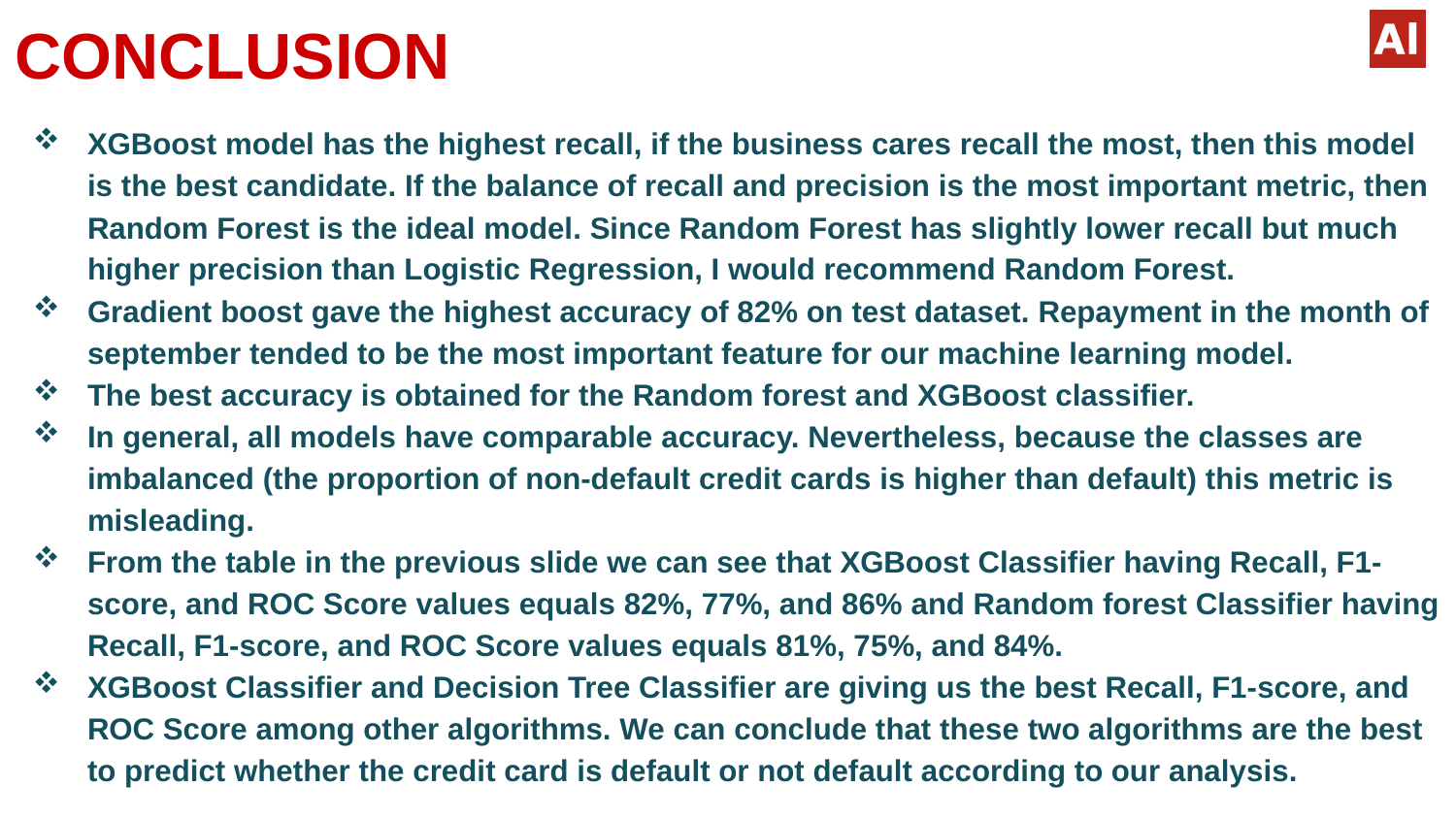

# CONCLUSION
XGBoost model has the highest recall, if the business cares recall the most, then this model is the best candidate. If the balance of recall and precision is the most important metric, then Random Forest is the ideal model. Since Random Forest has slightly lower recall but much higher precision than Logistic Regression, I would recommend Random Forest.
Gradient boost gave the highest accuracy of 82% on test dataset. Repayment in the month of september tended to be the most important feature for our machine learning model.
The best accuracy is obtained for the Random forest and XGBoost classifier.
In general, all models have comparable accuracy. Nevertheless, because the classes are imbalanced (the proportion of non-default credit cards is higher than default) this metric is misleading.
From the table in the previous slide we can see that XGBoost Classifier having Recall, F1-score, and ROC Score values equals 82%, 77%, and 86% and Random forest Classifier having Recall, F1-score, and ROC Score values equals 81%, 75%, and 84%.
XGBoost Classifier and Decision Tree Classifier are giving us the best Recall, F1-score, and ROC Score among other algorithms. We can conclude that these two algorithms are the best to predict whether the credit card is default or not default according to our analysis.